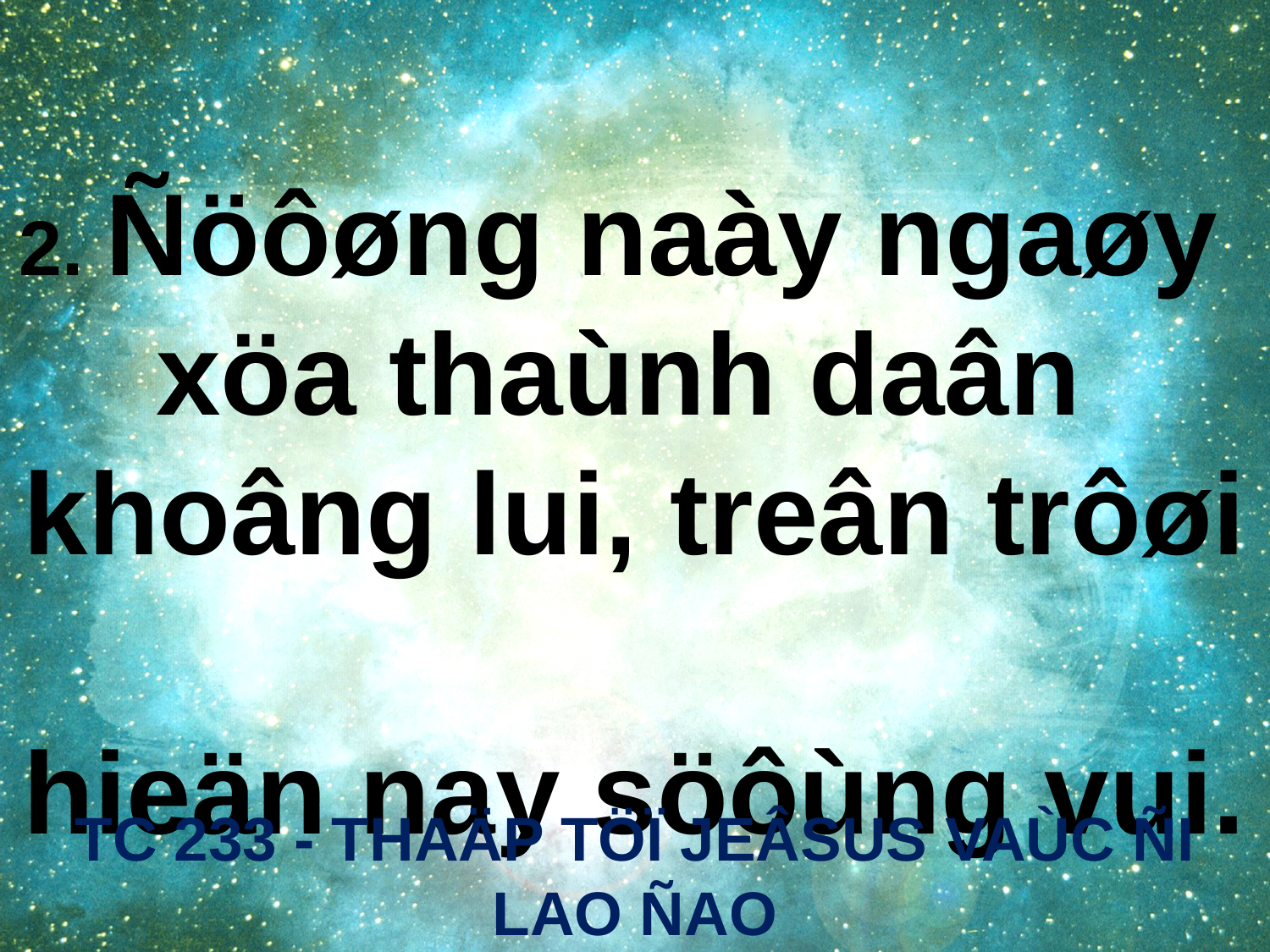

2. Ñöôøng naày ngaøy
xöa thaùnh daân
khoâng lui, treân trôøi
hieän nay söôùng vui.
TC 233 - THAÄP TÖÏ JEÂSUS VAÙC ÑI LAO ÑAO